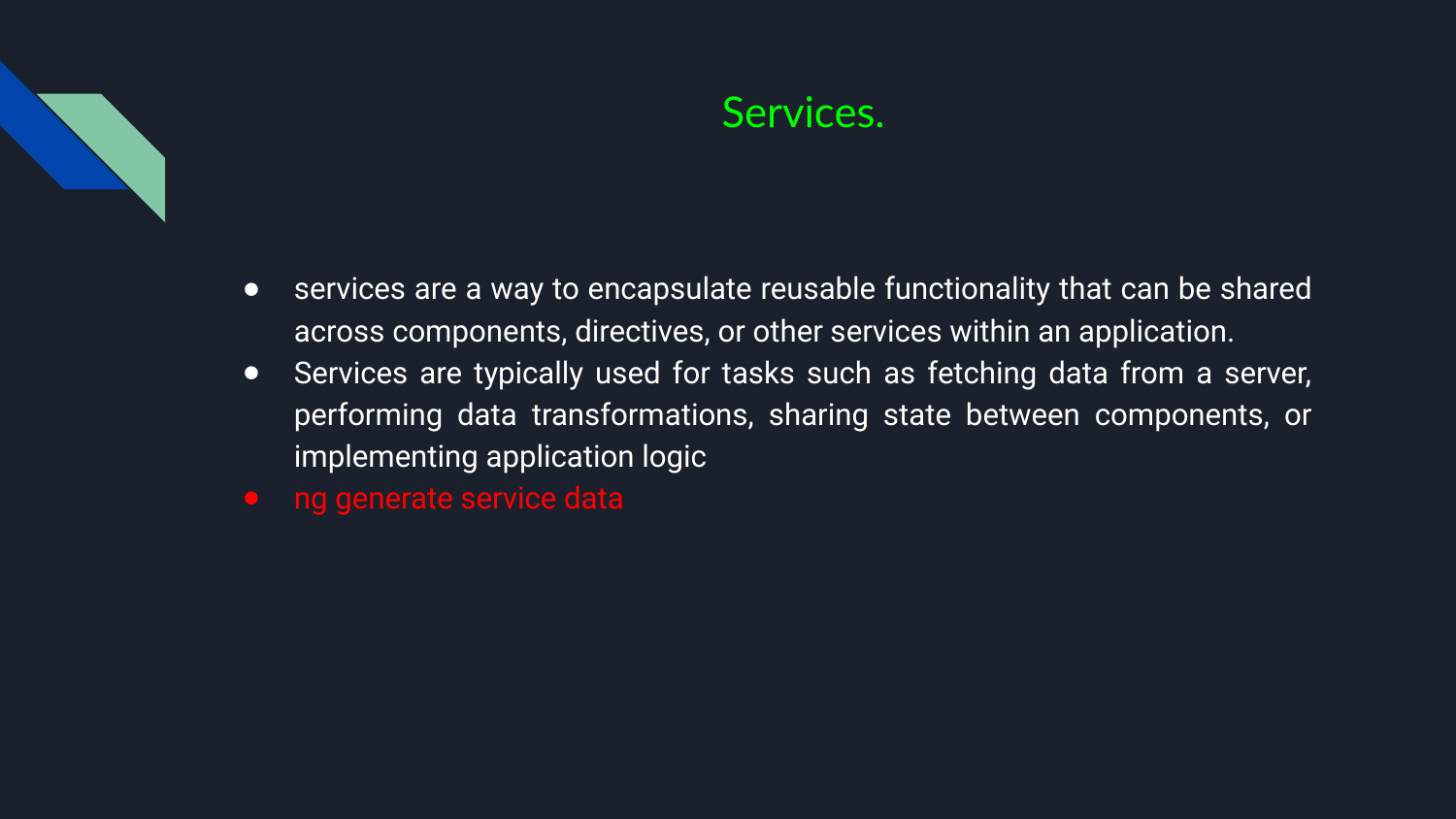

# Services.
services are a way to encapsulate reusable functionality that can be shared across components, directives, or other services within an application.
Services are typically used for tasks such as fetching data from a server, performing data transformations, sharing state between components, or implementing application logic
ng generate service data